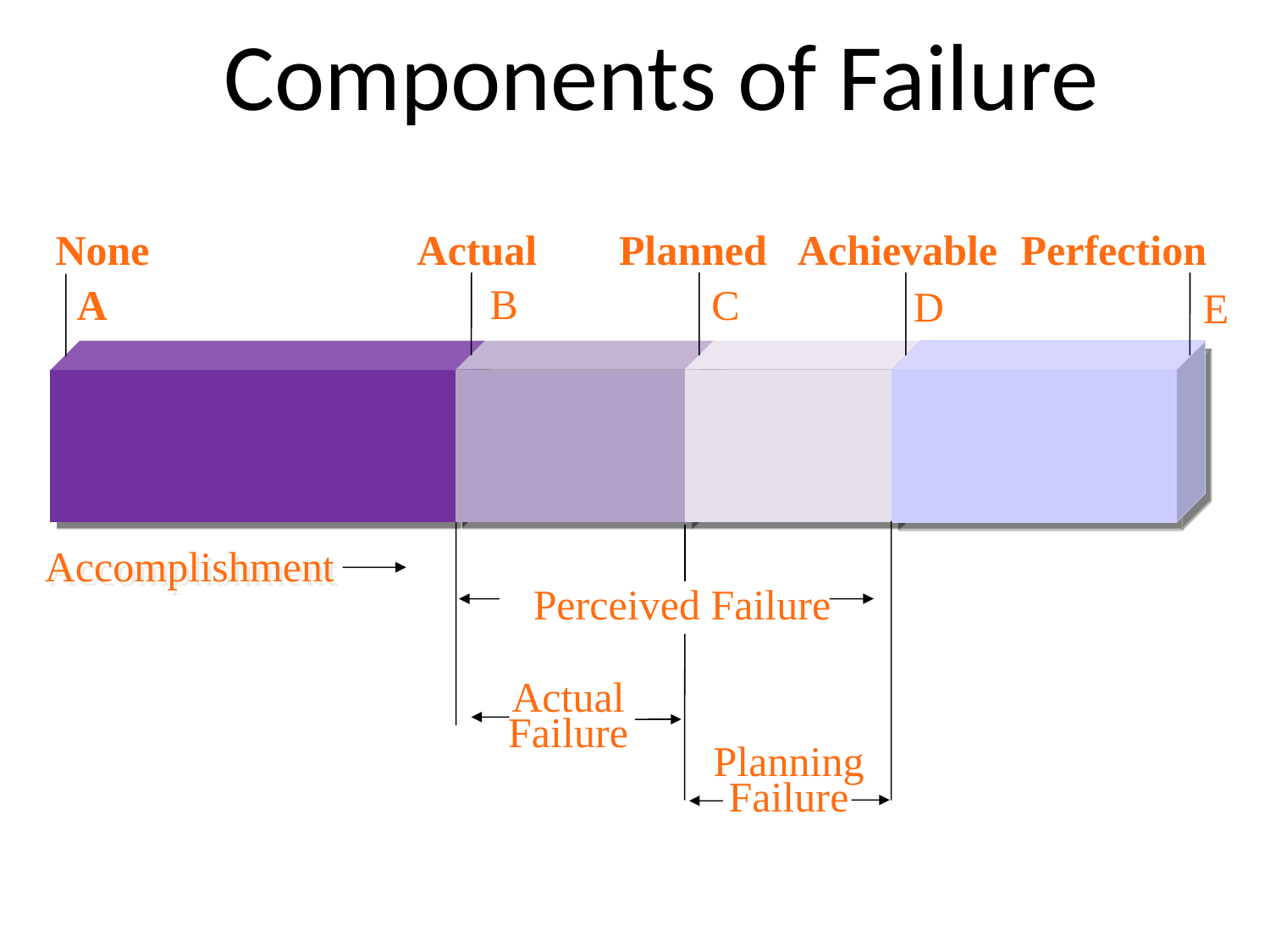

# Components of Failure
None
Actual
Planned
Achievable
Perfection

B
C
A
D
E

Accomplishment

Perceived Failure

Actual Failure

Planning
Failure